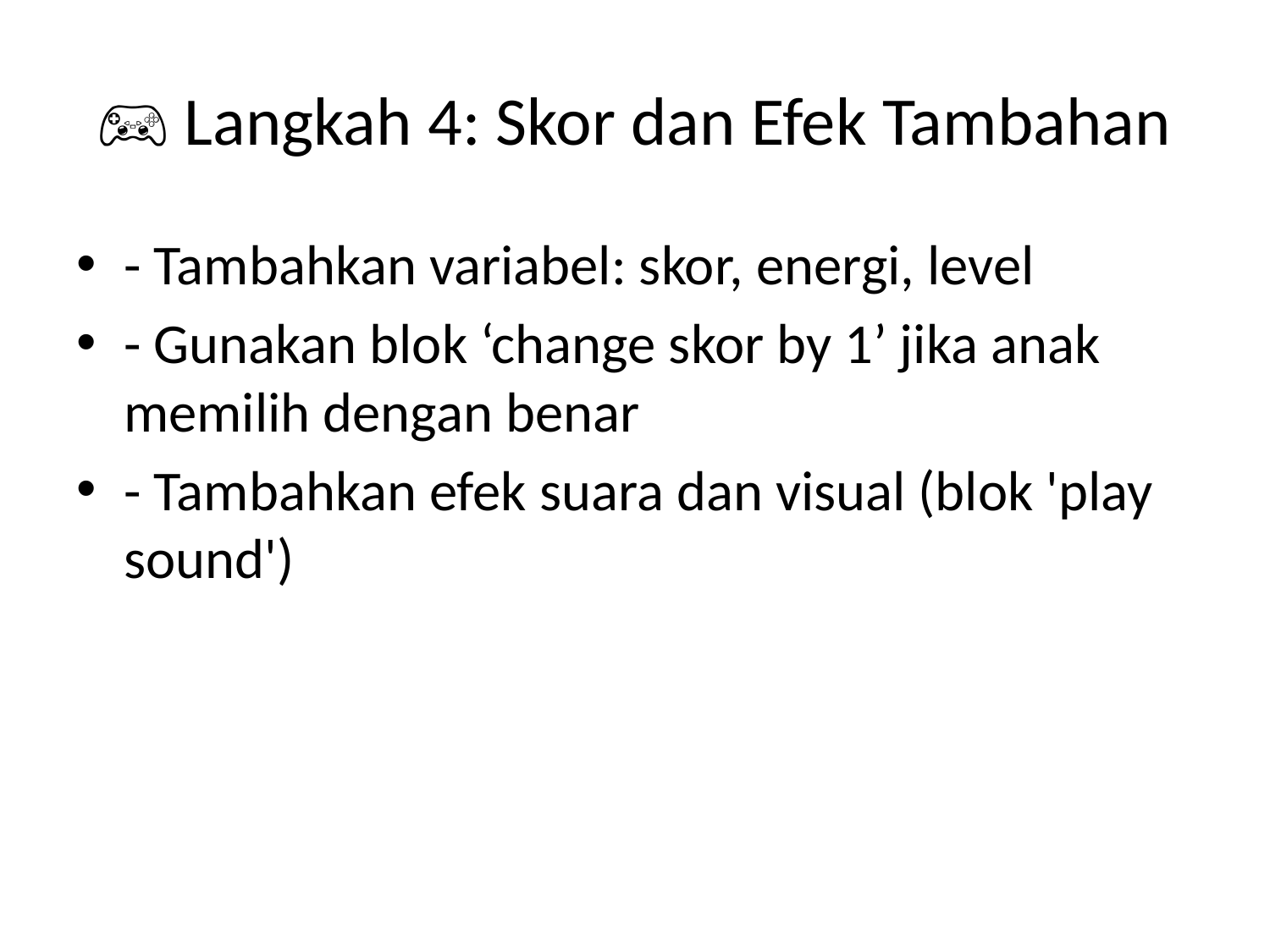

# 🎮 Langkah 4: Skor dan Efek Tambahan
- Tambahkan variabel: skor, energi, level
- Gunakan blok ‘change skor by 1’ jika anak memilih dengan benar
- Tambahkan efek suara dan visual (blok 'play sound')